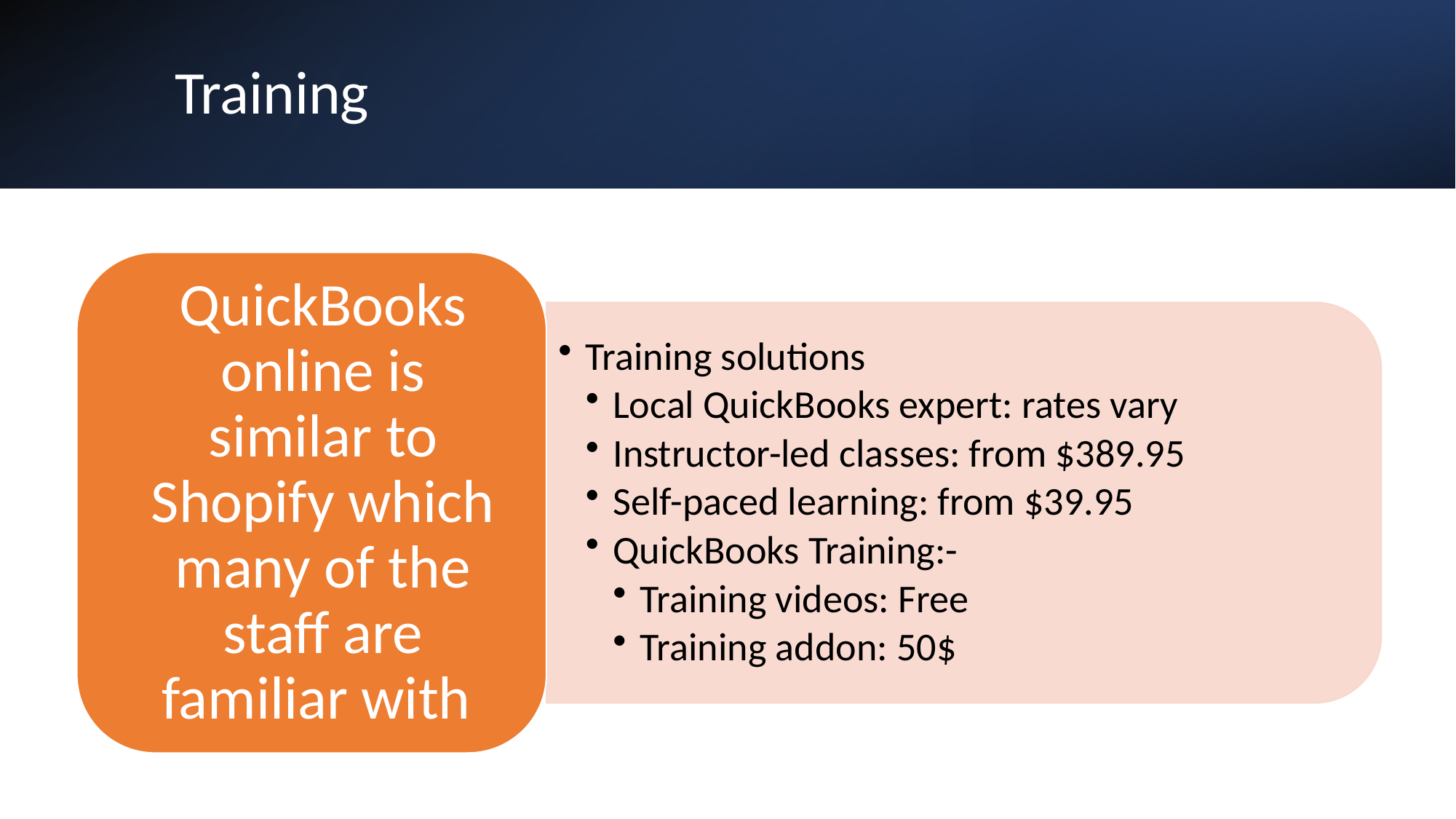

# Training
Training solutions
Local QuickBooks expert: rates vary
Instructor-led classes: from $389.95
Self-paced learning: from $39.95
QuickBooks Training:-
Training videos: Free
Training addon: 50$
QuickBooks online is similar to Shopify which many of the staff are familiar with